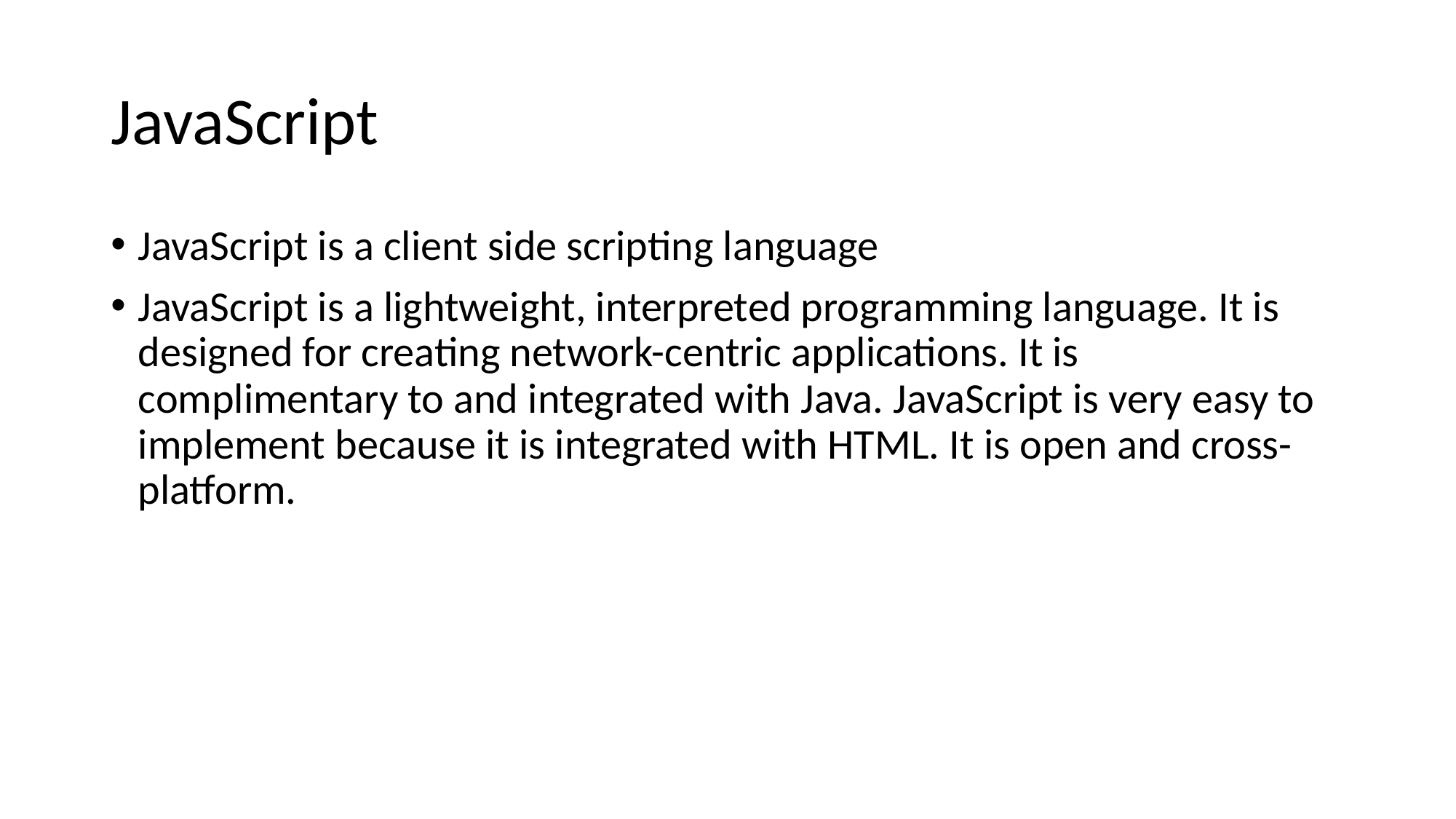

# JavaScript
JavaScript is a client side scripting language
JavaScript is a lightweight, interpreted programming language. It is designed for creating network-centric applications. It is complimentary to and integrated with Java. JavaScript is very easy to implement because it is integrated with HTML. It is open and cross-platform.